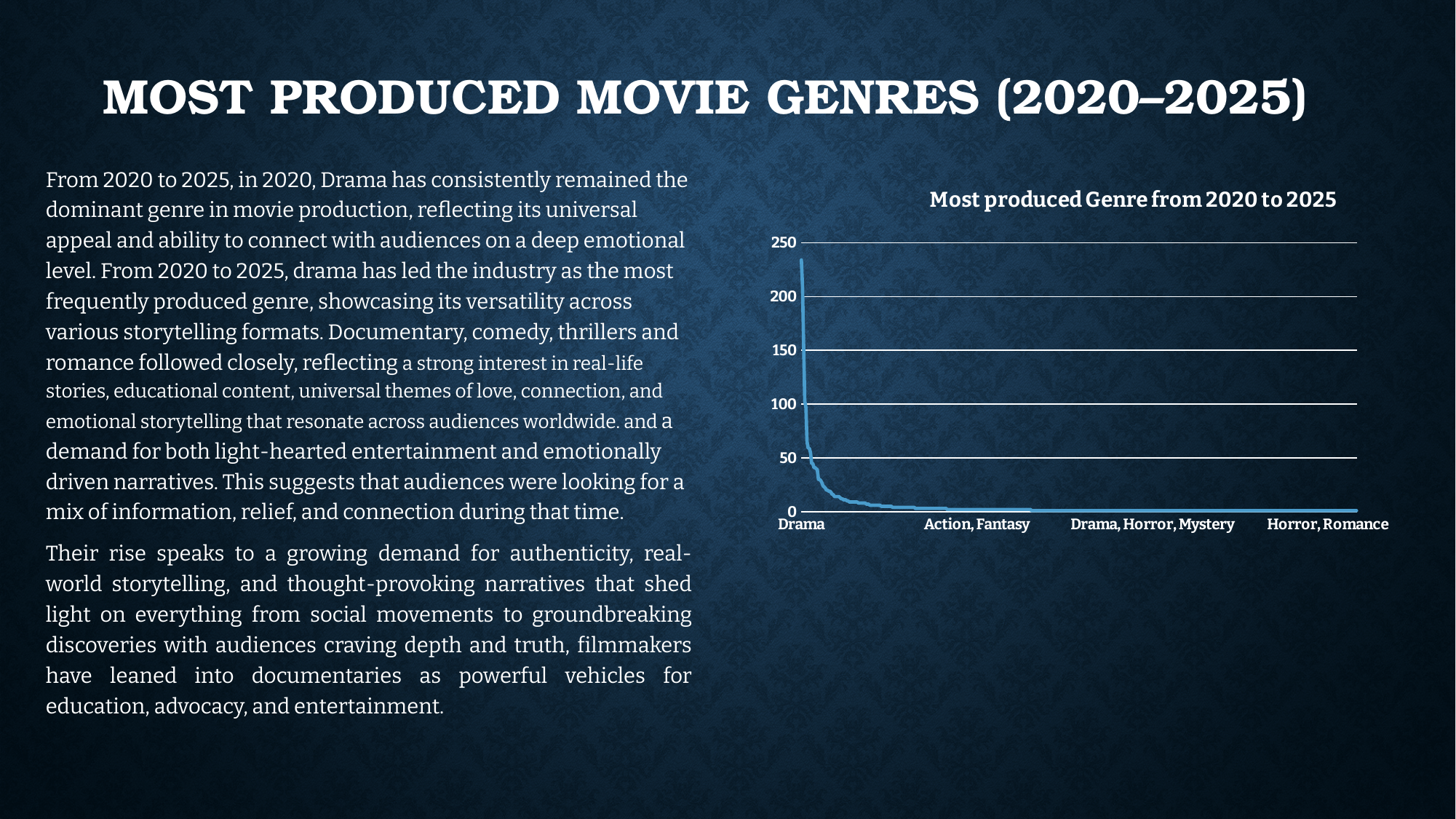

# Most Produced Movie Genres (2020–2025)
From 2020 to 2025, in 2020, Drama has consistently remained the dominant genre in movie production, reflecting its universal appeal and ability to connect with audiences on a deep emotional level. From 2020 to 2025, drama has led the industry as the most frequently produced genre, showcasing its versatility across various storytelling formats. Documentary, comedy, thrillers and romance followed closely, reflecting a strong interest in real-life stories, educational content, universal themes of love, connection, and emotional storytelling that resonate across audiences worldwide. and a demand for both light-hearted entertainment and emotionally driven narratives. This suggests that audiences were looking for a mix of information, relief, and connection during that time.
Their rise speaks to a growing demand for authenticity, real-world storytelling, and thought-provoking narratives that shed light on everything from social movements to groundbreaking discoveries with audiences craving depth and truth, filmmakers have leaned into documentaries as powerful vehicles for education, advocacy, and entertainment.

### Chart: Most produced Genre from 2020 to 2025

| Category | Total |
|---|---|
| Drama | 234.0 |
| Documentary | 211.0 |
| Comedy | 155.0 |
| Thriller | 103.0 |
| Horror | 97.0 |
| Romance | 65.0 |
| Comedy, Romance | 59.0 |
| Action, Drama | 59.0 |
| Comedy, Drama | 55.0 |
| Action, Comedy | 45.0 |
| Action | 45.0 |
| Drama, Romance | 41.0 |
| Action, Thriller | 41.0 |
| Horror, Thriller | 40.0 |
| Action, Documentary | 39.0 |
| Comedy, Horror | 30.0 |
| Action, Horror | 30.0 |
| Comedy, Drama, Romance | 29.0 |
| Drama, Thriller | 27.0 |
| Action, Romance | 24.0 |
| Action, Drama, Thriller | 23.0 |
| Comedy, Documentary | 22.0 |
| Documentary, Music | 20.0 |
| Action, Comedy, Drama | 20.0 |
| Action, Crime, Drama, Thriller | 19.0 |
| Drama, Horror, Thriller | 19.0 |
| Action, Comedy, Romance | 18.0 |
| Action, Crime, Thriller | 16.0 |
| Crime, Drama | 16.0 |
| Sci-Fi | 14.0 |
| Family | 14.0 |
| Action, Horror, Thriller | 14.0 |
| Action, Drama, Romance | 14.0 |
| Crime, Drama, Thriller | 14.0 |
| Biography, Documentary, Music | 13.0 |
| Horror, Mystery, Thriller | 12.0 |
| Crime | 12.0 |
| Biography, Documentary | 11.0 |
| Drama, Mystery, Thriller | 11.0 |
| Drama, Family | 11.0 |
| Sci-Fi, Thriller | 10.0 |
| Action, Crime, Drama | 10.0 |
| Action, Crime | 9.0 |
| Documentary, Sport | 9.0 |
| Crime, Thriller | 9.0 |
| Comedy, Horror, Thriller | 9.0 |
| Music | 9.0 |
| Action, Crime, Drama, Mystery, Thriller | 9.0 |
| Crime, Drama, Mystery, Thriller | 9.0 |
| Action, Sci-Fi, Thriller | 9.0 |
| Documentary, Drama | 8.0 |
| Crime, Documentary | 8.0 |
| Biography, Drama | 8.0 |
| Action, Comedy, Crime | 8.0 |
| Action, Comedy, Documentary | 8.0 |
| Drama, History | 8.0 |
| Animation | 8.0 |
| Mystery, Thriller | 7.0 |
| Comedy, Drama, Thriller | 7.0 |
| Biography, Drama, History | 7.0 |
| Action, Comedy, Drama, Romance | 6.0 |
| Drama, Mystery | 6.0 |
| Drama, Horror | 6.0 |
| Action, Comedy, Thriller | 6.0 |
| Action, Comedy, Horror | 6.0 |
| Action, Horror, Sci-Fi, Thriller | 6.0 |
| Comedy, Family, Romance | 6.0 |
| Adventure, Animation, Family | 6.0 |
| Western | 6.0 |
| Drama, Sport | 6.0 |
| Comedy, Thriller | 5.0 |
| Action, Family | 5.0 |
| Action, Drama, Family | 5.0 |
| Comedy, Family | 5.0 |
| Horror, Sci-Fi | 5.0 |
| Action, Adventure, Sci-Fi | 5.0 |
| Mystery | 5.0 |
| Biography, Drama, Music | 5.0 |
| Comedy, Crime | 5.0 |
| War | 5.0 |
| Action, Adventure, Thriller | 4.0 |
| Comedy, Music | 4.0 |
| Horror, Mystery | 4.0 |
| Action, Crime, Mystery, Thriller | 4.0 |
| Crime, Mystery | 4.0 |
| Action, Documentary, Music | 4.0 |
| Drama, Sci-Fi, Thriller | 4.0 |
| Action, Drama, History | 4.0 |
| Action, Adventure, Sci-Fi, Thriller | 4.0 |
| Action, Drama, History, War | 4.0 |
| Action, Adventure, Drama | 4.0 |
| Action, Horror, Mystery, Thriller | 4.0 |
| Documentary, History | 4.0 |
| Adventure, Animation, Comedy, Family | 4.0 |
| Drama, Sci-Fi | 4.0 |
| Adventure, Comedy | 4.0 |
| Fantasy | 4.0 |
| Adventure, Drama, Family | 4.0 |
| Horror, Sci-Fi, Thriller | 4.0 |
| Biography, Drama, History, War | 4.0 |
| Adventure, Animation, Comedy, Family, Fantasy | 3.0 |
| Action, Drama, Horror, Thriller | 3.0 |
| Adventure, Animation, Comedy, Family, Fantasy, Musical | 3.0 |
| Romance, Sci-Fi, Thriller | 3.0 |
| Action, Drama, Mystery | 3.0 |
| Animation, Comedy, Family, Fantasy | 3.0 |
| Documentary, Thriller | 3.0 |
| Action, Documentary, History | 3.0 |
| Action, Comedy, Horror, Sci-Fi | 3.0 |
| Comedy, Drama, History | 3.0 |
| History | 3.0 |
| Action, Adventure, Crime, Drama | 3.0 |
| Action, Crime, Mystery | 3.0 |
| Comedy, Drama, Sport | 3.0 |
| Documentary, Musical | 3.0 |
| Action, Horror, Sci-Fi | 3.0 |
| Drama, Fantasy | 3.0 |
| Comedy, Fantasy, Horror | 3.0 |
| Drama, Horror, Mystery, Thriller | 3.0 |
| Action, Music | 3.0 |
| Adventure, Animation, Family, Fantasy | 3.0 |
| Comedy, Sci-Fi | 3.0 |
| Adventure, Comedy, Drama | 3.0 |
| Action, Comedy, Drama, Sport | 3.0 |
| Adventure, Comedy, Family | 3.0 |
| Action, Sci-Fi | 3.0 |
| Crime, Horror, Thriller | 3.0 |
| Biography, Drama, Sport | 3.0 |
| Fantasy, Horror | 2.0 |
| Action, Drama, Mystery, Thriller | 2.0 |
| Crime, Horror, Mystery, Thriller | 2.0 |
| Action, Animation, Sci-Fi | 2.0 |
| Adventure, Comedy, Fantasy | 2.0 |
| Animation, Drama, Family | 2.0 |
| Action, Crime, Horror, Mystery, Thriller | 2.0 |
| Animation, Family | 2.0 |
| Documentary, Family, Music | 2.0 |
| Animation, Horror | 2.0 |
| Drama, Fantasy, Romance | 2.0 |
| Biography, Crime, Documentary, Music | 2.0 |
| Adventure, Drama, Sci-Fi | 2.0 |
| Biography, Documentary, Sport | 2.0 |
| Action, Horror, Mystery, Sci-Fi, Thriller | 2.0 |
| Action, Biography, Drama, History, Romance | 2.0 |
| Crime, Drama, Mystery, Romance, Thriller | 2.0 |
| Action, Crime, Drama, Romance | 2.0 |
| Adventure, Animation, Comedy, Family, Sci-Fi | 2.0 |
| Action, Biography, Drama, History, War | 2.0 |
| Documentary, History, War | 2.0 |
| Action, Crime, Drama, History | 2.0 |
| Drama, Fantasy, Horror | 2.0 |
| Action, Crime, Drama, Mystery | 2.0 |
| Drama, History, War | 2.0 |
| Comedy, Crime, Mystery | 2.0 |
| Action, Fantasy | 2.0 |
| Comedy, Documentary, Music | 2.0 |
| Action, Adventure, Animation, Fantasy | 2.0 |
| Comedy, Drama, Family | 2.0 |
| Action, Biography, Drama, History | 2.0 |
| Comedy, Drama, Family, Romance | 2.0 |
| Action, Adventure, Animation, Sci-Fi | 2.0 |
| Comedy, Drama, Fantasy, Romance | 2.0 |
| Crime, Drama, Mystery | 2.0 |
| Action, Biography, Documentary | 2.0 |
| Crime, Drama, Romance | 2.0 |
| Comedy, Drama, Horror | 2.0 |
| Action, Drama, Music | 2.0 |
| Comedy, Drama, Music | 2.0 |
| Crime, Mystery, Thriller | 2.0 |
| Action, Documentary, Horror | 2.0 |
| Action, Biography, Documentary, War | 2.0 |
| Action, Musical | 2.0 |
| Action, Adventure, Animation, Comedy, Crime, Family | 2.0 |
| Action, Adventure | 2.0 |
| Action, Adventure, Comedy, Family | 2.0 |
| Action, Comedy, Crime, Drama | 2.0 |
| Drama, Fantasy, Mystery, Thriller | 2.0 |
| Action, Drama, Horror | 2.0 |
| Drama, History, Thriller | 2.0 |
| Comedy, Fantasy | 2.0 |
| Action, Biography, Comedy, Drama | 2.0 |
| Action, Western | 2.0 |
| Drama, Horror, Sci-Fi | 2.0 |
| Comedy, Fantasy, Romance | 2.0 |
| Action, Adventure, Drama, Sci-Fi | 2.0 |
| Comedy, Fantasy, Sci-Fi | 2.0 |
| Adventure, Drama, Thriller | 2.0 |
| Comedy, Horror, Mystery, Thriller | 2.0 |
| Adventure, Family | 2.0 |
| Comedy, Horror, Sci-Fi | 2.0 |
| Adventure, Family, Fantasy | 2.0 |
| Adventure | 2.0 |
| Action, Animation, Drama, Mystery, Sci-Fi | 2.0 |
| Action, Adventure, Animation, Comedy, Family | 2.0 |
| Musical | 2.0 |
| Adventure, Animation, Comedy, Drama, Family, Fantasy, Sci-Fi, Thriller | 2.0 |
| Action, Adventure, Horror, Thriller | 2.0 |
| Action, Drama, Horror, Mystery | 2.0 |
| Action, Biography, Drama, Music | 2.0 |
| Sport | 2.0 |
| Animation, Comedy | 2.0 |
| Biography, Comedy, Drama | 2.0 |
| Action, Adventure, Comedy, Fantasy, Mystery | 1.0 |
| Documentary, War | 1.0 |
| Crime, Drama, Horror, Mystery | 1.0 |
| Action, Comedy, Sci-Fi | 1.0 |
| Drama, Horror, Thriller, Western | 1.0 |
| Adventure, Animation, Comedy, Family, Fantasy, Western | 1.0 |
| Comedy, Musical, Romance | 1.0 |
| Action, Comedy, Sci-Fi, Thriller | 1.0 |
| Crime, Romance, Thriller | 1.0 |
| Adventure, Animation, Comedy, Horror | 1.0 |
| Drama, Fantasy, Sci-Fi | 1.0 |
| Adventure, Animation, Drama, Family | 1.0 |
| Drama, Sport, Thriller | 1.0 |
| Adventure, Animation, Drama, Family, Fantasy, Musical | 1.0 |
| Musical, Romance | 1.0 |
| Action, Animation, Comedy, Family, Music, Musical | 1.0 |
| Action, Drama, Mystery, Sport | 1.0 |
| Action, Biography, Documentary, Music | 1.0 |
| Crime, Drama, Thriller, War | 1.0 |
| Adventure, Animation, Fantasy | 1.0 |
| Documentary, History, Thriller | 1.0 |
| Adventure, Animation, Musical | 1.0 |
| Action, Game-Show, Reality-TV, Sport | 1.0 |
| Adventure, Biography, Comedy | 1.0 |
| Action, Comedy, Family | 1.0 |
| Adventure, Biography, Comedy, Drama, Thriller | 1.0 |
| Drama, Romance, Sci-Fi | 1.0 |
| Adventure, Biography, Documentary, Drama | 1.0 |
| Action, Romance, Thriller | 1.0 |
| Action, Crime, Documentary | 1.0 |
| Horror, Romance, Thriller | 1.0 |
| Adventure, Comedy, Crime | 1.0 |
| Action, Adventure, Romance | 1.0 |
| Adventure, Comedy, Crime, Drama | 1.0 |
| Comedy, Reality-TV | 1.0 |
| Action, Crime, Documentary, Sport | 1.0 |
| Crime, Documentary, Drama | 1.0 |
| Adventure, Comedy, Drama, Fantasy | 1.0 |
| Action, Adventure, Drama, Fantasy, History | 1.0 |
| Adventure, Comedy, Drama, Fantasy, Mystery, Romance | 1.0 |
| Action, Drama, War | 1.0 |
| Action, Adventure, Biography, Drama | 1.0 |
| Documentary, Family | 1.0 |
| Adventure, Comedy, Family, Fantasy | 1.0 |
| Documentary, Reality-TV | 1.0 |
| Adventure, Comedy, Family, Mystery | 1.0 |
| Drama, Family, Fantasy | 1.0 |
| Action, Animation, Comedy, Fantasy, Horror, Thriller | 1.0 |
| Drama, Fantasy, Musical, Sci-Fi | 1.0 |
| Adventure, Comedy, Fantasy, Sci-Fi | 1.0 |
| Drama, History, Romance, Thriller | 1.0 |
| Adventure, Comedy, Horror, Sci-Fi | 1.0 |
| Drama, Horror, Mystery, Romance, Sci-Fi, Thriller | 1.0 |
| Adventure, Comedy, Romance | 1.0 |
| Drama, Mystery, Romance, Thriller | 1.0 |
| Adventure, Comedy, Sci-Fi | 1.0 |
| Action, Comedy, Horror, Mystery | 1.0 |
| Adventure, Crime, Drama | 1.0 |
| Action, Adventure, Fantasy, Horror, Thriller | 1.0 |
| Adventure, Documentary | 1.0 |
| Fantasy, Mystery, War | 1.0 |
| Adventure, Documentary, Drama, Family | 1.0 |
| Action, Adventure, Comedy, Fantasy, Thriller | 1.0 |
| Action, Crime, Drama, History, Thriller, War | 1.0 |
| Horror, Western | 1.0 |
| Adventure, Drama, Fantasy | 1.0 |
| Adventure, Animation, Comedy, Drama, Family, Fantasy | 1.0 |
| Adventure, Drama, Fantasy, Horror, Mystery | 1.0 |
| Action, Comedy, Romance, Sci-Fi | 1.0 |
| Adventure, Drama, Fantasy, Mystery, Romance | 1.0 |
| Comedy, Mystery, Sci-Fi, Thriller | 1.0 |
| Adventure, Drama, History | 1.0 |
| Action, Drama, Mystery, Romance | 1.0 |
| Action, Crime, Drama, Music, Mystery, Thriller | 1.0 |
| Action, Adventure, Crime, Mystery, Thriller | 1.0 |
| Action, Biography, Drama | 1.0 |
| Action, Comedy, Drama, Horror | 1.0 |
| Action, Crime, Drama, Mystery, Romance, Thriller | 1.0 |
| Action, Adventure, Comedy, Drama, Sci-Fi | 1.0 |
| Action, Adventure, Comedy | 1.0 |
| Crime, Drama, Romance, Sport | 1.0 |
| Adventure, Fantasy | 1.0 |
| Crime, Horror, Mystery, Sci-Fi | 1.0 |
| Action, Animation, Crime, Mystery, Sci-Fi, Thriller | 1.0 |
| Action, Animation, Comedy, Family, Fantasy, Romance | 1.0 |
| Adventure, Horror | 1.0 |
| Action, Adventure, Animation, Comedy, Family, Fantasy | 1.0 |
| Adventure, Mystery, Romance | 1.0 |
| Documentary, Fantasy | 1.0 |
| Adventure, Romance | 1.0 |
| Action, Adventure, Drama, Fantasy, Thriller | 1.0 |
| Thriller, Western | 1.0 |
| Action, Adventure, Drama, History, Romance, Thriller | 1.0 |
| Action, Crime, Drama, Romance, Thriller | 1.0 |
| Action, Adventure, Animation, Comedy, Family, Musical | 1.0 |
| Animation, Biography, Documentary | 1.0 |
| Drama, Family, Sport | 1.0 |
| Animation, Biography, Drama, History | 1.0 |
| Drama, Fantasy, Horror, Thriller | 1.0 |
| Action, Adventure, Comedy, Crime, Thriller | 1.0 |
| Action, History, Musical | 1.0 |
| Animation, Comedy, Drama, Sport | 1.0 |
| Action, Adventure, Drama, Mystery, Thriller | 1.0 |
| Action, Crime, Drama, Western | 1.0 |
| Action, Adventure, Comedy, Family, Fantasy, Sci-Fi | 1.0 |
| Animation, Comedy, Family, Fantasy, Musical | 1.0 |
| Drama, Horror, Mystery | 1.0 |
| Animation, Comedy, Mystery | 1.0 |
| Action, Comedy, Fantasy, Horror | 1.0 |
| Animation, Comedy, Sci-Fi, Western | 1.0 |
| Drama, Music, Musical | 1.0 |
| Animation, Crime, Documentary, Drama, Mystery | 1.0 |
| Action, Adventure, Comedy, Family, Romance | 1.0 |
| Animation, Drama | 1.0 |
| Drama, Romance, Thriller | 1.0 |
| Action, Crime, Fantasy, Horror, Romance, Thriller | 1.0 |
| Drama, Sci-Fi, War | 1.0 |
| Animation, Drama, Family, Fantasy | 1.0 |
| Drama, Thriller, Western | 1.0 |
| Action, Animation, Documentary | 1.0 |
| Family, Romance | 1.0 |
| Animation, Family, Fantasy, Musical | 1.0 |
| Action, Biography, Crime, Drama, Romance, Thriller | 1.0 |
| Animation, Fantasy | 1.0 |
| Fantasy, Sci-Fi | 1.0 |
| Animation, Fantasy, Music | 1.0 |
| History, Thriller, War | 1.0 |
| Animation, History, Music | 1.0 |
| Action, Adventure, Fantasy, Sci-Fi | 1.0 |
| Action, Crime, Horror, Thriller | 1.0 |
| Action, Comedy, Music | 1.0 |
| Animation, Romance | 1.0 |
| Music, Reality-TV | 1.0 |
| Biography | 1.0 |
| Mystery, Romance, Thriller | 1.0 |
| Biography, Comedy, Documentary | 1.0 |
| Adventure, Animation, Comedy, Drama, Family, Fantasy, Music, Sci-Fi | 1.0 |
| Action, Adventure, Romance, Thriller | 1.0 |
| Talk-Show | 1.0 |
| Biography, Comedy, Drama, History | 1.0 |
| Comedy, Music, Sci-Fi | 1.0 |
| Biography, Crime, Documentary | 1.0 |
| Comedy, Mystery | 1.0 |
| Action, Animation | 1.0 |
| Comedy, Mystery, Thriller | 1.0 |
| Biography, Crime, Documentary, Mystery | 1.0 |
| Action, Comedy, Drama, Fantasy, Romance | 1.0 |
| Biography, Crime, Drama | 1.0 |
| Comedy, Talk-Show | 1.0 |
| Biography, Crime, Drama, Thriller, War | 1.0 |
| Comedy, Western | 1.0 |
| Action, Adventure, Comedy, Horror | 1.0 |
| Action, Adventure, Crime, Thriller | 1.0 |
| Biography, Documentary, Drama | 1.0 |
| Crime, Documentary, History | 1.0 |
| Action, Adventure, Comedy, Mystery, Sport | 1.0 |
| Crime, Drama, History | 1.0 |
| Action, Animation, Fantasy, Sci-Fi | 1.0 |
| Crime, Drama, Musical, Thriller | 1.0 |
| Biography, Documentary, Western | 1.0 |
| Action, Drama, Sci-Fi | 1.0 |
| Action, Adventure, Comedy, Sci-Fi | 1.0 |
| Action, Biography, Comedy, Documentary, Music | 1.0 |
| Action, Adventure, Comedy, Drama | 1.0 |
| Action, Adventure, Drama, Fantasy, Mystery, Sci-Fi, Thriller | 1.0 |
| Biography, Drama, History, Thriller | 1.0 |
| Crime, Fantasy, Sci-Fi | 1.0 |
| Biography, Drama, History, Thriller, War | 1.0 |
| Action, Drama, Thriller, War | 1.0 |
| Action, Adventure, Comedy, Drama, Fantasy | 1.0 |
| Action, Drama, Western | 1.0 |
| Action, Documentary, Fantasy | 1.0 |
| Crime, Mystery, Western | 1.0 |
| Action, Biography, Drama, War | 1.0 |
| Action, Adventure, Drama, Fantasy, Sci-Fi | 1.0 |
| Biography, Drama, Thriller, War | 1.0 |
| Action, Adventure, Drama, Fantasy, Sci-Fi, Thriller | 1.0 |
| Biography, Drama, War | 1.0 |
| Action, Family, Romance | 1.0 |
| Biography, Fantasy, Music, Musical | 1.0 |
| Action, Comedy, Drama, Thriller | 1.0 |
| Biography, Thriller | 1.0 |
| Action, Fantasy, Horror | 1.0 |
| Action, Adventure, Animation, Comedy, Crime, Family, Fantasy, Sci-Fi | 1.0 |
| Action, Fantasy, Musical, Romance | 1.0 |
| Action, Animation, Comedy, Family, Fantasy | 1.0 |
| Documentary, Sci-Fi | 1.0 |
| Comedy, Crime, Drama | 1.0 |
| Action, Fantasy, Sci-Fi | 1.0 |
| Comedy, Crime, Drama, Musical, Thriller | 1.0 |
| Documentary, Western | 1.0 |
| Comedy, Crime, Drama, Thriller | 1.0 |
| Action, Adventure, Drama, History, Thriller | 1.0 |
| Comedy, Crime, Family | 1.0 |
| Drama, Family, Romance | 1.0 |
| Comedy, Crime, Horror, Thriller | 1.0 |
| Action, Fantasy, Thriller | 1.0 |
| Action, Documentary, Horror, Thriller | 1.0 |
| Drama, Fantasy, Horror, Mystery, Romance, Western | 1.0 |
| Comedy, Crime, Thriller | 1.0 |
| Drama, Fantasy, Horror, War | 1.0 |
| Action, Adventure, Comedy, Sci-Fi, Thriller | 1.0 |
| Drama, Fantasy, Mystery | 1.0 |
| Action, Adventure, Animation, Family | 1.0 |
| Action, History, War | 1.0 |
| Comedy, Documentary, Musical | 1.0 |
| Drama, Fantasy, Sci-Fi, Sport, Thriller | 1.0 |
| Action, Adventure, Animation, Comedy, Drama, Fantasy, Romance, Sci-Fi | 1.0 |
| Drama, History, Mystery, Thriller | 1.0 |
| Action, Documentary, Sport | 1.0 |
| Drama, History, Romance, War | 1.0 |
| Action, Biography | 1.0 |
| Action, Horror, Mystery | 1.0 |
| Comedy, Drama, Fantasy | 1.0 |
| Drama, Horror, Music | 1.0 |
| Comedy, Drama, Fantasy, Horror | 1.0 |
| Drama, Horror, Mystery, Romance | 1.0 |
| Action, Comedy, Crime, Drama, Mystery, Thriller | 1.0 |
| Action, Comedy, Family, Romance | 1.0 |
| Comedy, Drama, Fantasy, Romance, Sci-Fi | 1.0 |
| Action, Adventure, Drama, Romance | 1.0 |
| Action, Drama, Fantasy | 1.0 |
| Drama, Music | 1.0 |
| Action, Comedy, Crime, Drama, Thriller | 1.0 |
| Action, Biography, Crime, Documentary, Music | 1.0 |
| Comedy, Drama, Horror, Mystery | 1.0 |
| Drama, Mystery, Sci-Fi, Thriller | 1.0 |
| Comedy, Drama, Horror, Romance | 1.0 |
| Action, Adventure, Fantasy | 1.0 |
| Comedy, Drama, Horror, Thriller | 1.0 |
| Drama, Romance, Sci-Fi, Sport | 1.0 |
| Action, Drama, History, Horror | 1.0 |
| Drama, Romance, War | 1.0 |
| Comedy, Drama, Music, Romance | 1.0 |
| Action, Comedy, Horror, Romance | 1.0 |
| Comedy, Drama, Mystery, Thriller | 1.0 |
| Action, Adventure, Comedy, Family, Sci-Fi | 1.0 |
| Action, Drama, History, Mystery | 1.0 |
| Action, Adventure, Fantasy, Horror, Mystery, Thriller | 1.0 |
| Comedy, Drama, Romance, Sci-Fi | 1.0 |
| Drama, War | 1.0 |
| Comedy, Drama, Sci-Fi, Thriller | 1.0 |
| Family, Fantasy | 1.0 |
| Action, Drama, History, Thriller | 1.0 |
| Family, Sport | 1.0 |
| Action, Drama, History, Thriller, War | 1.0 |
| Fantasy, History, Horror, Thriller | 1.0 |
| Comedy, Drama, War | 1.0 |
| Fantasy, Horror, Mystery | 1.0 |
| Action, Comedy, Crime, Romance | 1.0 |
| Fantasy, Romance | 1.0 |
| Comedy, Family, Musical | 1.0 |
| Game-Show, Reality-TV | 1.0 |
| Action, Adventure, Animation, Family, Fantasy | 1.0 |
| History, Horror, Thriller | 1.0 |
| Comedy, Family, Romance, Sport | 1.0 |
| Action, Adventure, Animation, Comedy, Family, Sci-Fi | 1.0 |
| Action, Adventure, Animation, Family, Fantasy, Sci-Fi | 1.0 |
| Horror, Mystery, Sci-Fi, Thriller | 1.0 |
| Action, Drama, Horror, Mystery, Thriller | 1.0 |
| Horror, Romance | 1.0 |
| Comedy, Fantasy, Horror, Thriller, Western | 1.0 |
| Action, Comedy, Horror, Sci-Fi, War | 1.0 |
| Action, Drama, Horror, Romance, Thriller | 1.0 |
| Action, Adventure, Fantasy, Thriller | 1.0 |
| Action, Drama, Horror, Sci-Fi | 1.0 |
| Action, Adventure, Horror, Romance, Sci-Fi | 1.0 |
| Comedy, Game-Show | 1.0 |
| Adventure, Animation | 1.0 |
| Action, Adventure, Crime, Drama, Mystery, Thriller | 1.0 |
| Adventure, Animation, Comedy | 1.0 |
| Comedy, Horror, Musical | 1.0 |
| Mystery, Sci-Fi | 1.0 |
| Comedy, Horror, Mystery | 1.0 |
| Action, Adventure, Animation, Drama | 1.0 |
| Action, Comedy, Drama, Family | 1.0 |
| Action, Comedy, Mystery, Romance, Thriller | 1.0 |
| Comedy, Horror, Romance, War | 1.0 |
| Action, Biography, Crime, Thriller | 1.0 |
| Action, Comedy, Drama, Fantasy, Mystery | 1.0 |
| Action, Adventure, Animation, Drama, Fantasy | 1.0 |
| Action, Adventure, Crime, Fantasy, Thriller | 1.0 |
| Action, Drama, Music, Romance | 1.0 |
| Action, Adventure, Animation, Drama, Fantasy, Mystery | 1.0 |
| Animation, Biography, Comedy, Family, Musical | 1.0 |
| Adventure, Fantasy, Horror, Mystery | 1.0 |